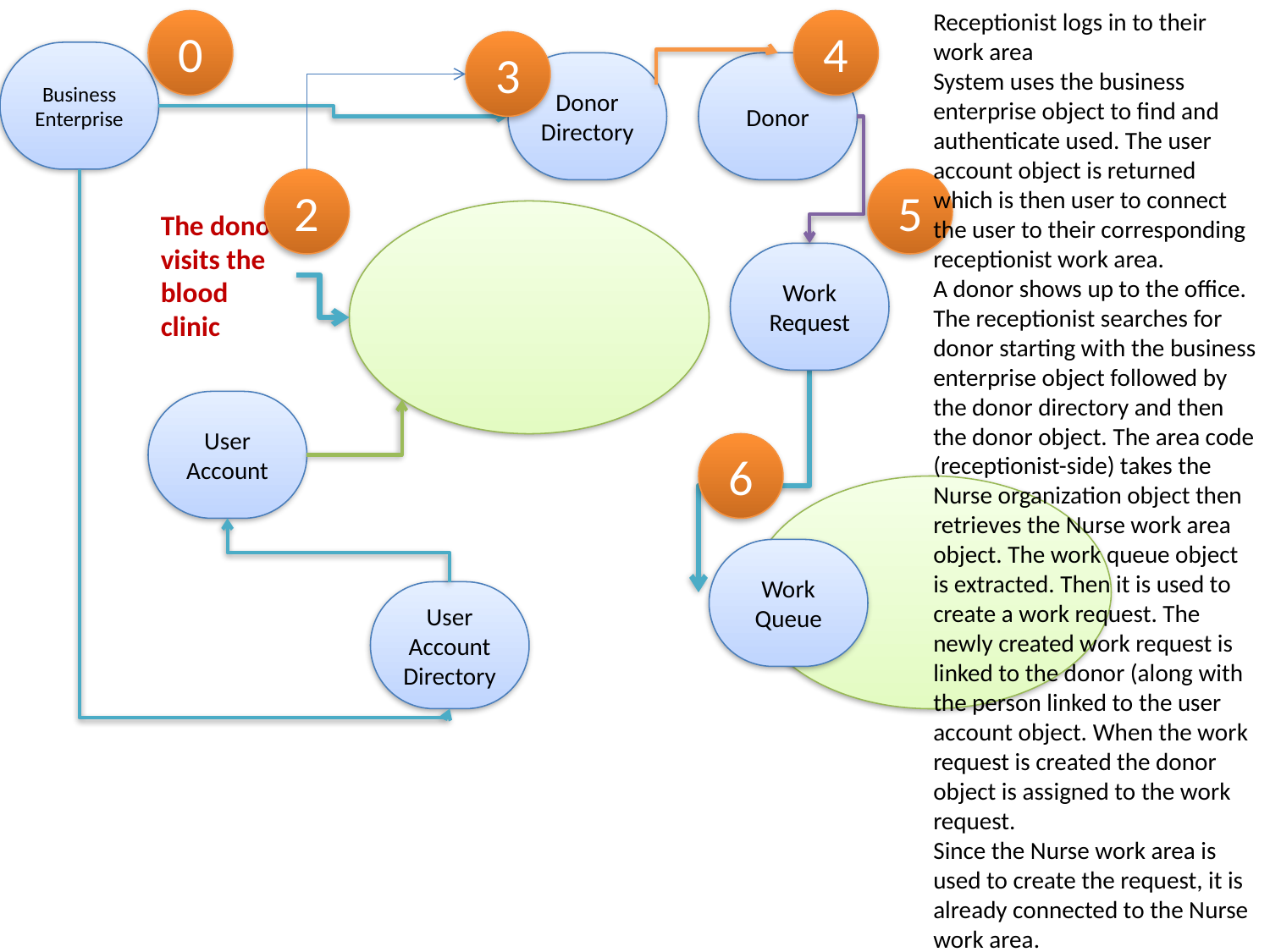

Receptionist logs in to their work area
System uses the business enterprise object to find and authenticate used. The user account object is returned which is then user to connect the user to their corresponding receptionist work area.
A donor shows up to the office.
The receptionist searches for donor starting with the business enterprise object followed by the donor directory and then the donor object. The area code (receptionist-side) takes the Nurse organization object then retrieves the Nurse work area object. The work queue object is extracted. Then it is used to create a work request. The newly created work request is linked to the donor (along with the person linked to the user account object. When the work request is created the donor object is assigned to the work request.
Since the Nurse work area is used to create the request, it is already connected to the Nurse work area.

0
4
3
Business Enterprise
Donor Directory
Donor
2
5
The donor visits the blood clinic

Work Request
User Account
6

Work Queue
User Account Directory